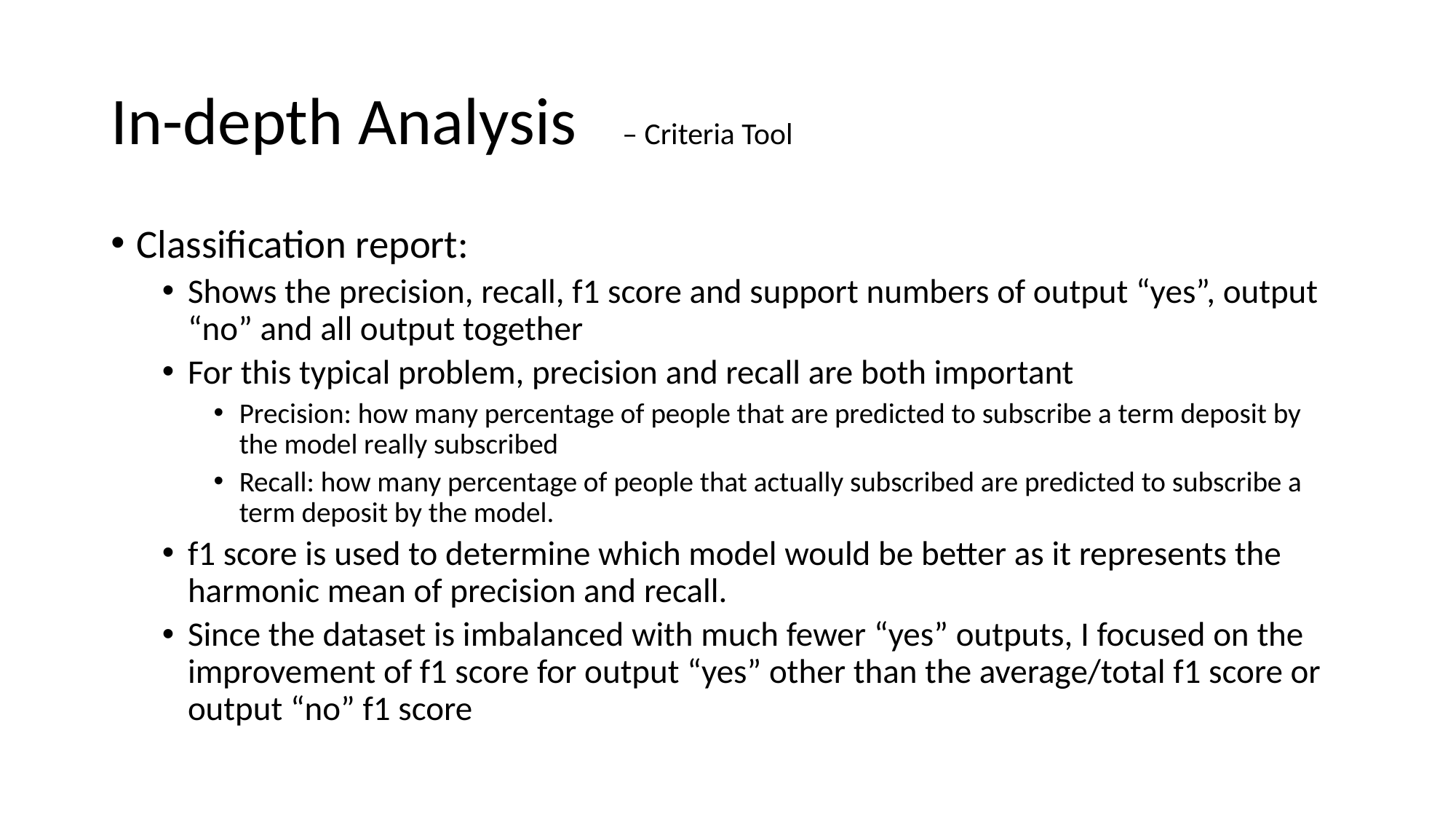

# In-depth Analysis   – Criteria Tool
Classification report:
Shows the precision, recall, f1 score and support numbers of output “yes”, output “no” and all output together
For this typical problem, precision and recall are both important
Precision: how many percentage of people that are predicted to subscribe a term deposit by the model really subscribed
Recall: how many percentage of people that actually subscribed are predicted to subscribe a term deposit by the model.
f1 score is used to determine which model would be better as it represents the harmonic mean of precision and recall.
Since the dataset is imbalanced with much fewer “yes” outputs, I focused on the improvement of f1 score for output “yes” other than the average/total f1 score or output “no” f1 score